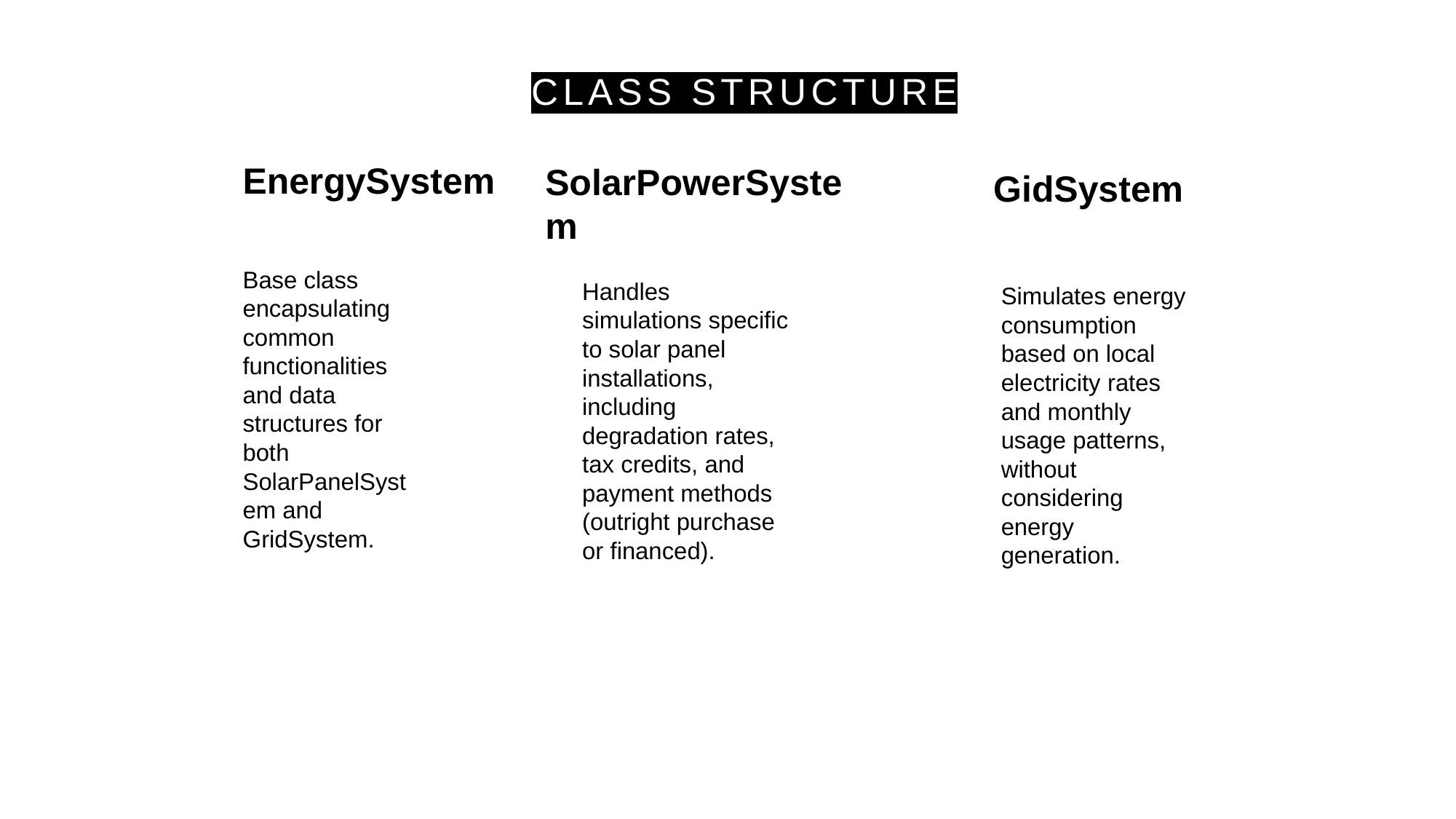

# Class Structure
EnergySystem
SolarPowerSystem
GidSystem
Base class encapsulating common functionalities and data structures for both SolarPanelSystem and GridSystem.
Handles simulations specific to solar panel installations, including degradation rates, tax credits, and payment methods (outright purchase or financed).
Simulates energy consumption based on local electricity rates and monthly usage patterns, without considering energy generation.